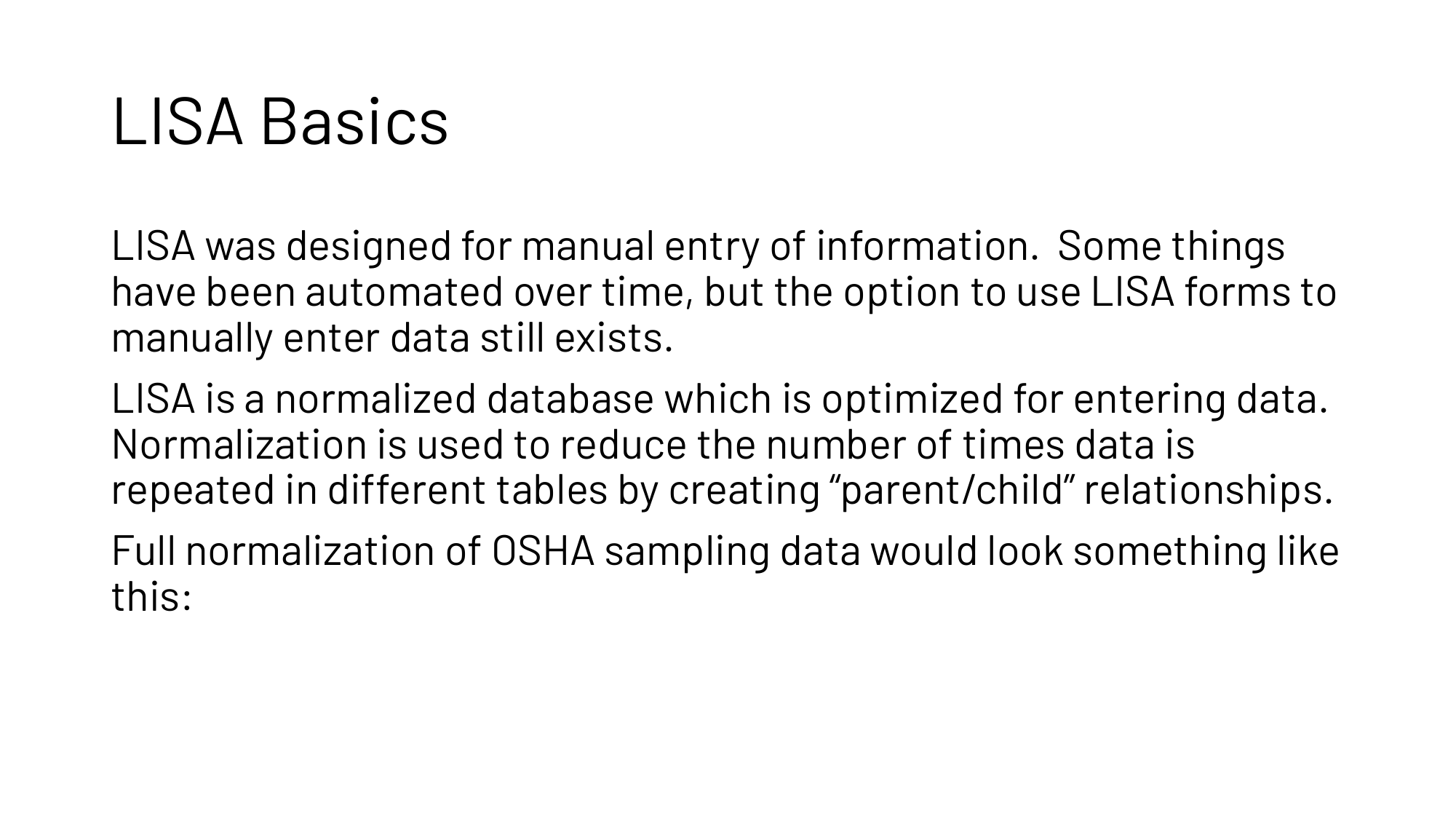

# LISA Basics
LISA was designed for manual entry of information.  Some things have been automated over time, but the option to use LISA forms to manually enter data still exists.
LISA is a normalized database which is optimized for entering data.  Normalization is used to reduce the number of times data is repeated in different tables by creating “parent/child” relationships.
Full normalization of OSHA sampling data would look something like this: